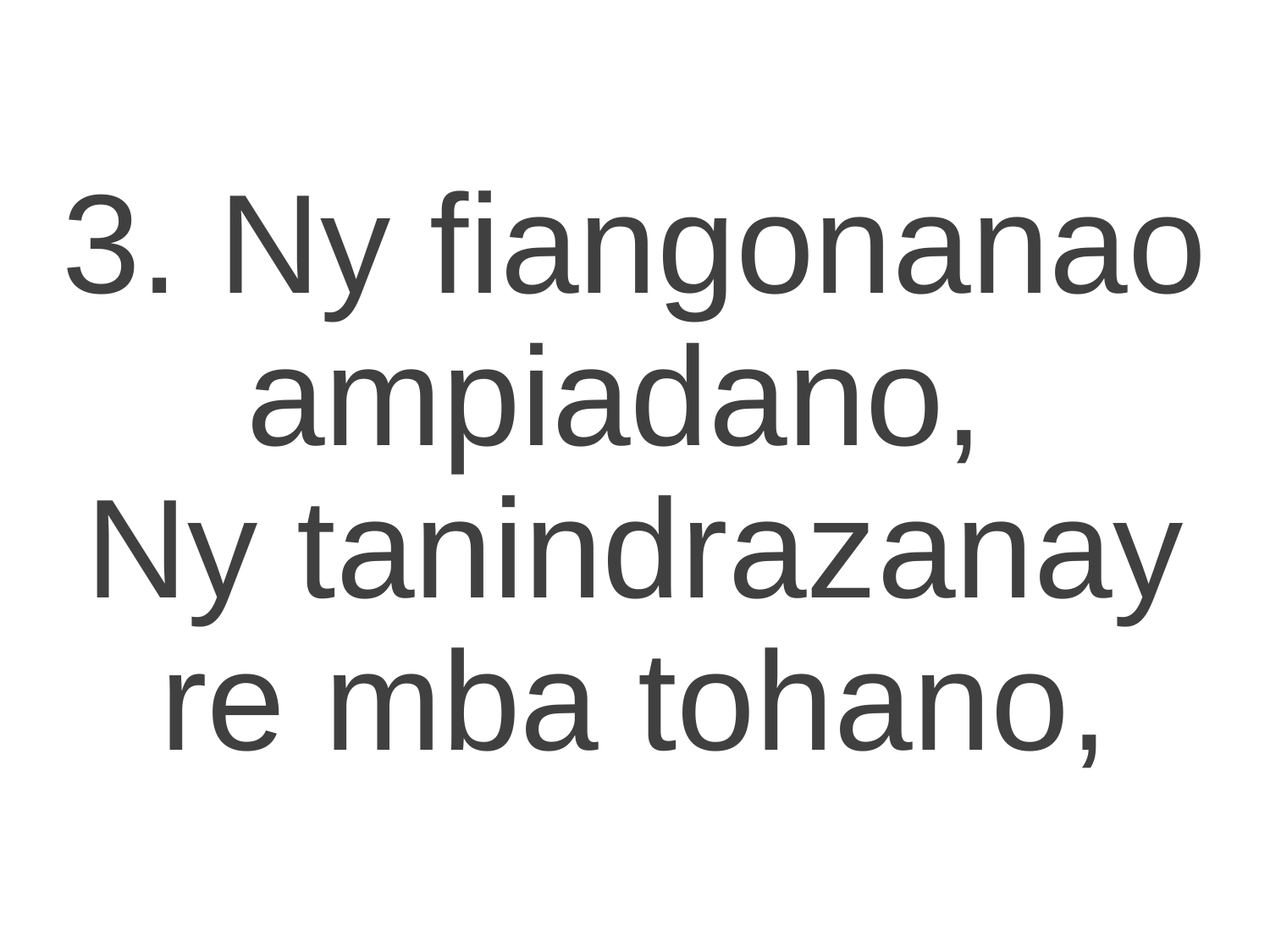

3. Ny fiangonanao ampiadano,
Ny tanindrazanay re mba tohano,